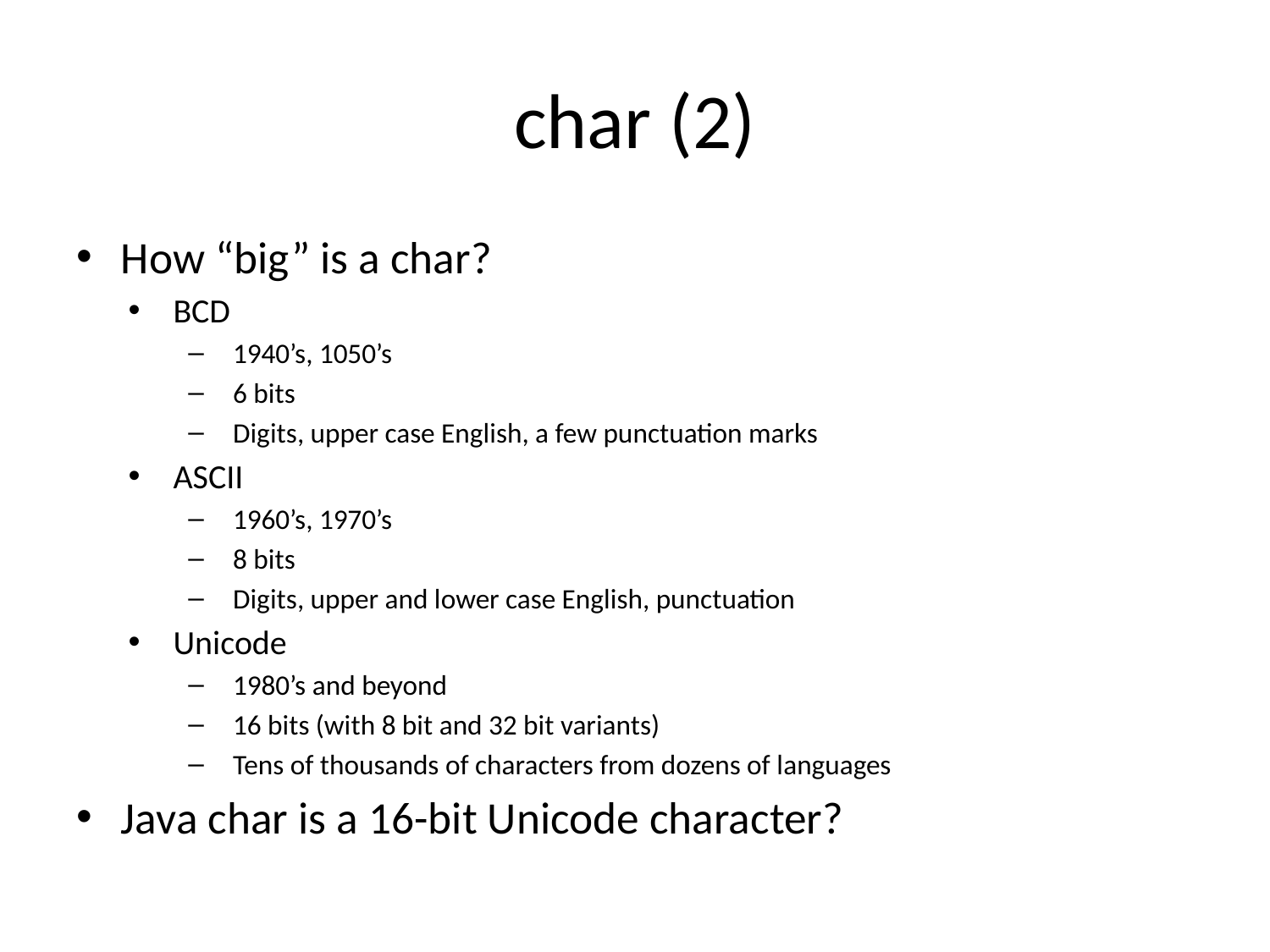

# char (2)
How “big” is a char?
BCD
1940’s, 1050’s
6 bits
Digits, upper case English, a few punctuation marks
ASCII
1960’s, 1970’s
8 bits
Digits, upper and lower case English, punctuation
Unicode
1980’s and beyond
16 bits (with 8 bit and 32 bit variants)
Tens of thousands of characters from dozens of languages
Java char is a 16-bit Unicode character?